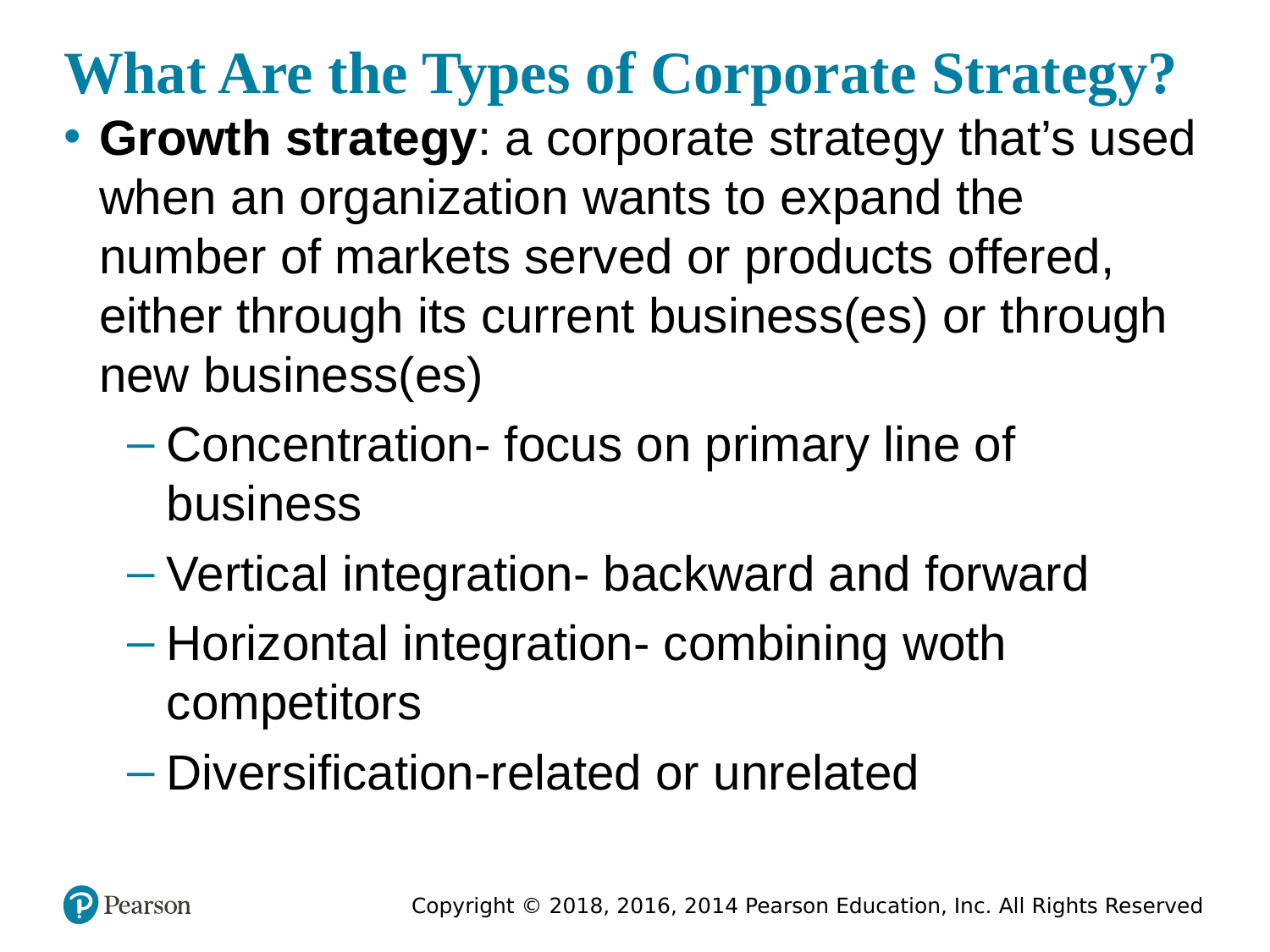

# What Are the Types of Corporate Strategy?
Growth strategy: a corporate strategy that’s used when an organization wants to expand the number of markets served or products offered, either through its current business(es) or through new business(es)
Concentration- focus on primary line of business
Vertical integration- backward and forward
Horizontal integration- combining woth competitors
Diversification-related or unrelated